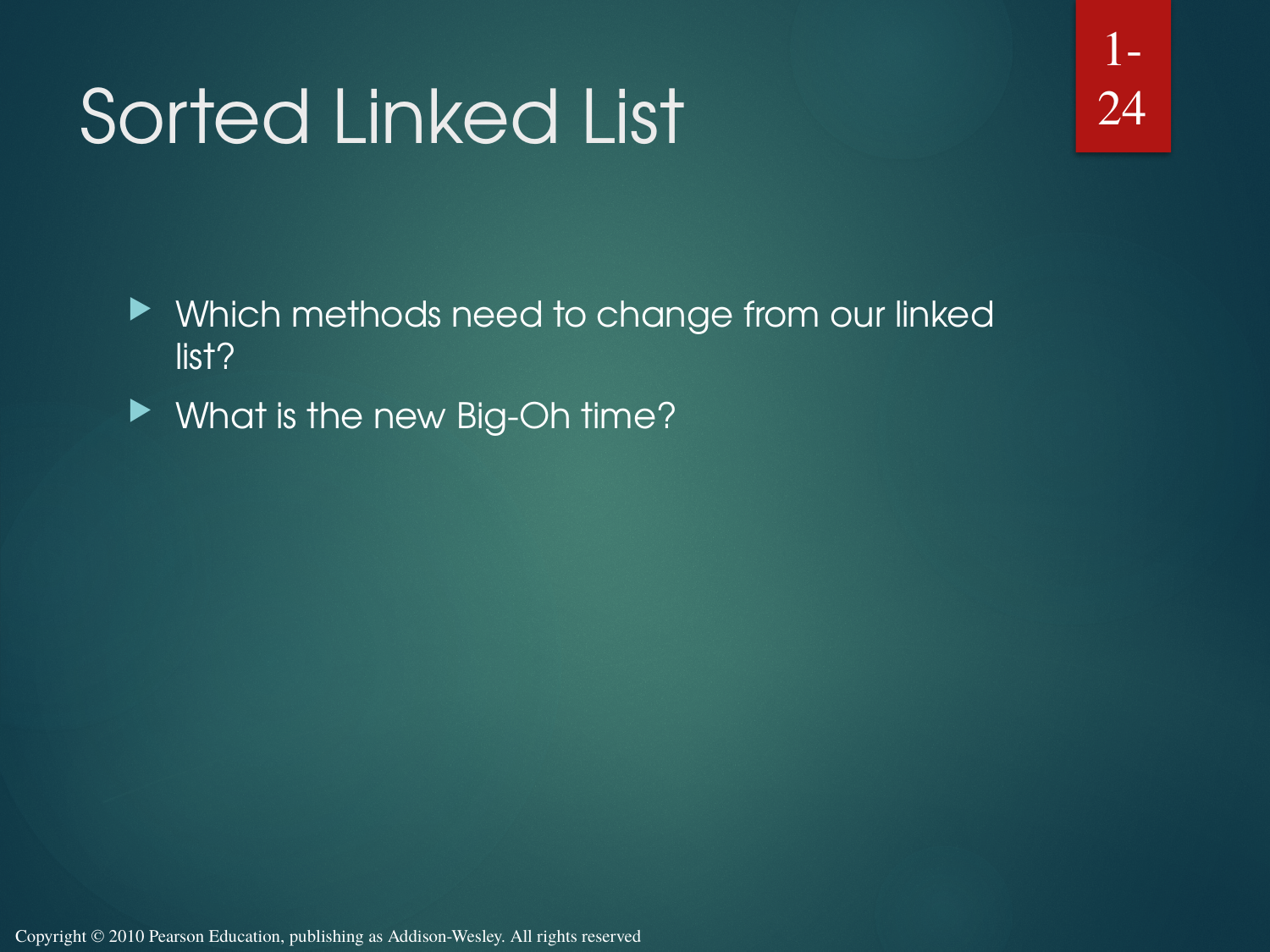

1-24
# Sorted Linked List
Which methods need to change from our linked list?
What is the new Big-Oh time?